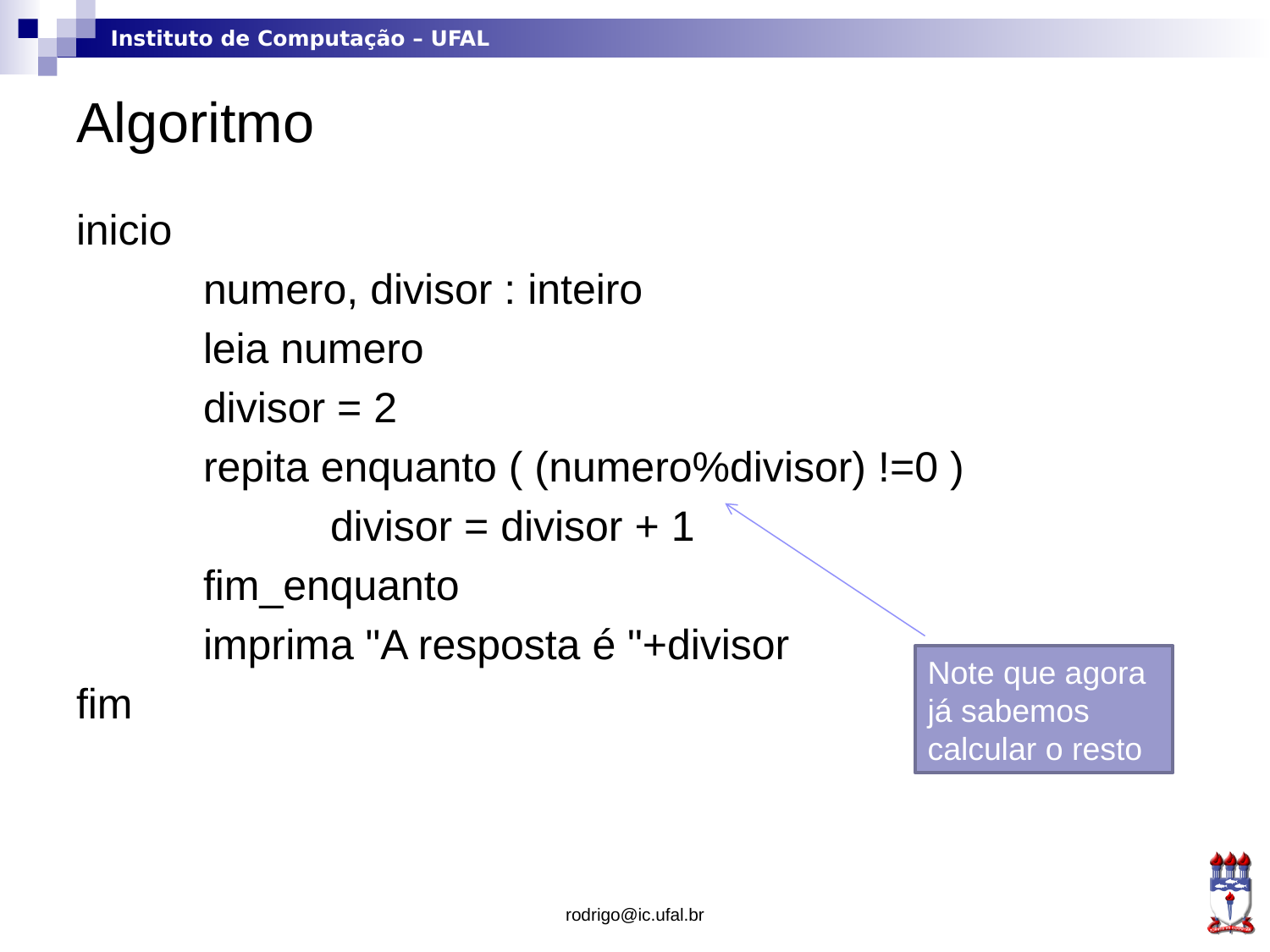

# Algoritmo
inicio
	numero, divisor : inteiro
	leia numero
	divisor = 2
	repita enquanto ( (numero%divisor) !=0 )
		divisor = divisor + 1
	fim_enquanto
	imprima "A resposta é "+divisor
fim
Note que agora já sabemos calcular o resto
rodrigo@ic.ufal.br